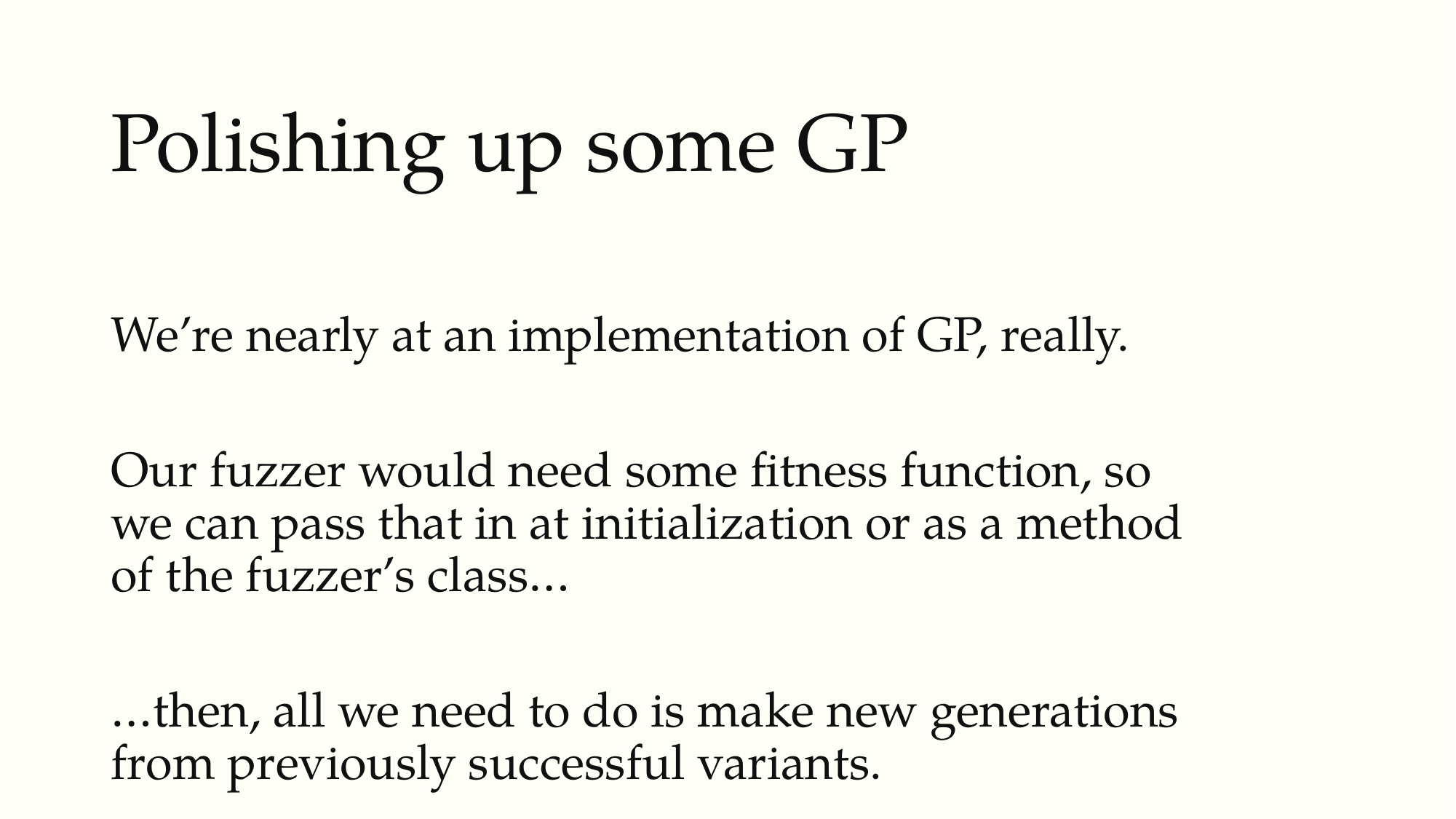

# Polishing up some GP

We’re nearly at an implementation of GP, really.

Our fuzzer would need some fitness function, so we can pass that in at initialization or as a method of the fuzzer’s class…

…then, all we need to do is make new generations from previously successful variants.